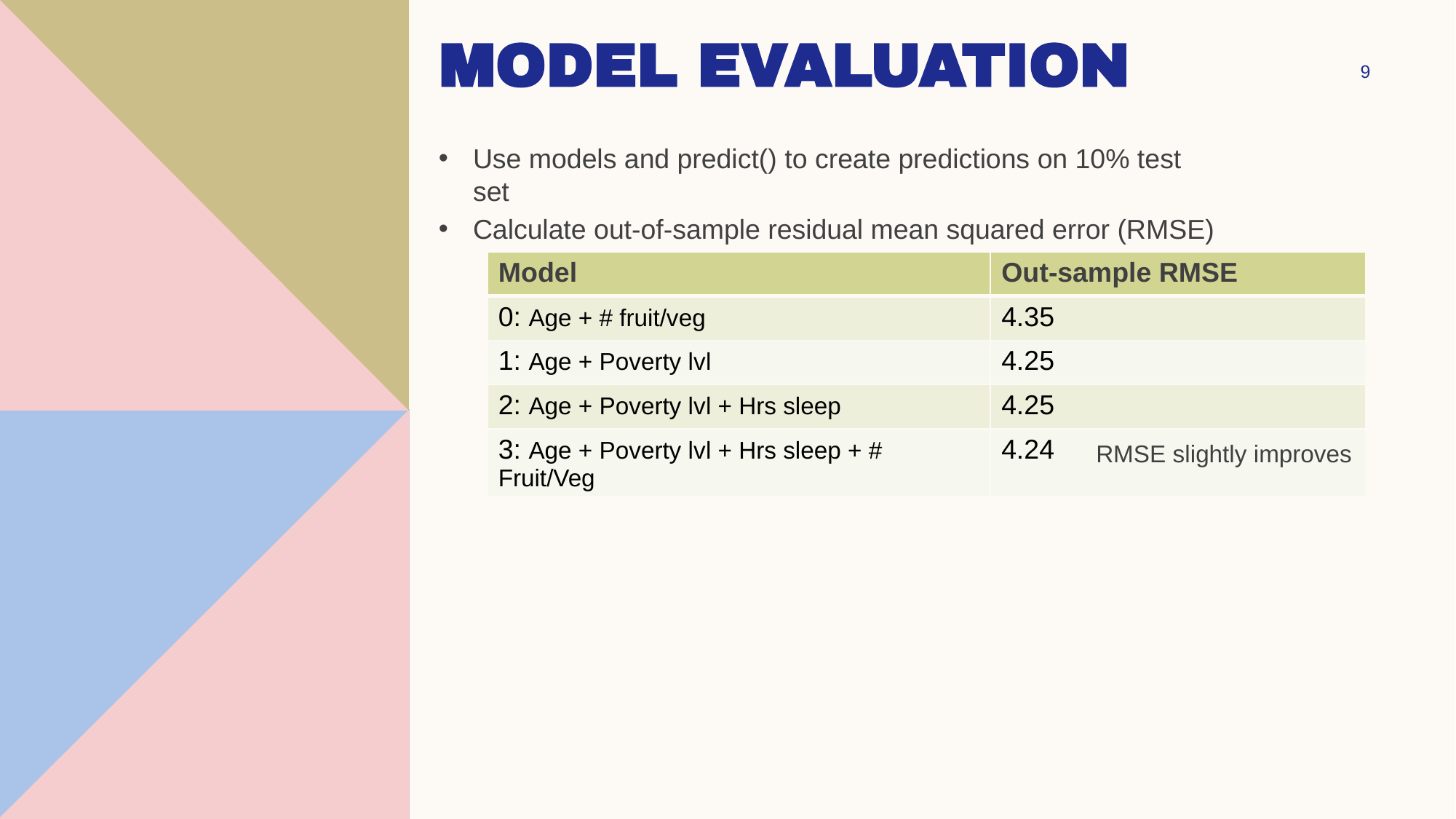

# Model Evaluation
9
Use models and predict() to create predictions on 10% test set
Calculate out-of-sample residual mean squared error (RMSE)

| Model | Out-sample RMSE |
| --- | --- |
| 0: Age + # fruit/veg | 4.35 |
| 1: Age + Poverty lvl | 4.25 |
| 2: Age + Poverty lvl + Hrs sleep | 4.25 |
| 3: Age + Poverty lvl + Hrs sleep + # Fruit/Veg | 4.24 |
RMSE slightly improves